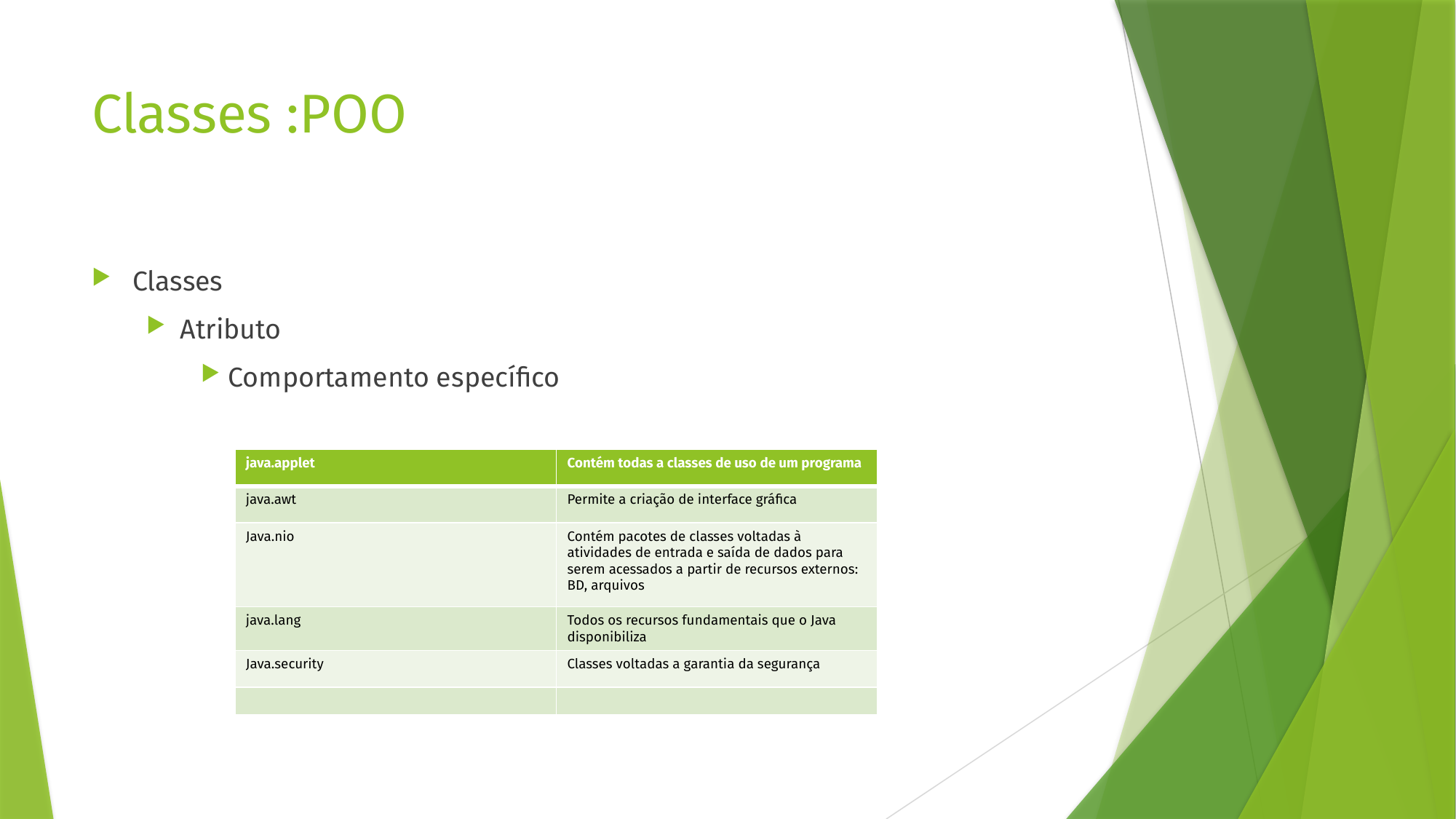

# Classes :POO
Classes
Atributo
Comportamento específico

| java.applet | Contém todas a classes de uso de um programa |
| --- | --- |
| java.awt | Permite a criação de interface gráfica |
| Java.nio | Contém pacotes de classes voltadas à atividades de entrada e saída de dados para serem acessados a partir de recursos externos: BD, arquivos |
| java.lang | Todos os recursos fundamentais que o Java disponibiliza |
| Java.security | Classes voltadas a garantia da segurança |
|  |  |